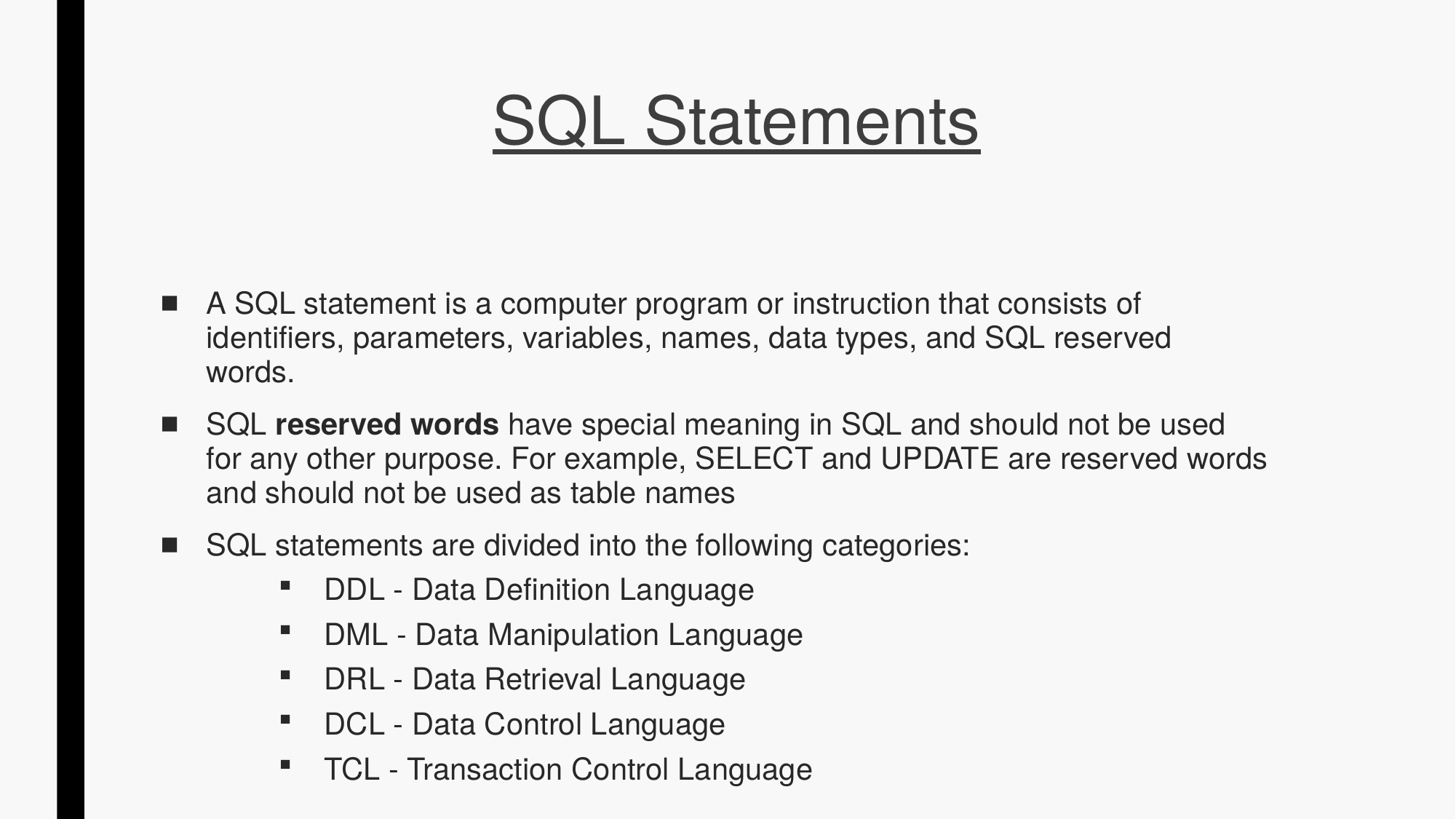

# SQL Statements

A SQL statement is a computer program or instruction that consists of identifiers, parameters, variables, names, data types, and SQL reserved words.
SQL reserved words have special meaning in SQL and should not be used for any other purpose. For example, SELECT and UPDATE are reserved words and should not be used as table names
SQL statements are divided into the following categories:
DDL - Data Definition Language
DML - Data Manipulation Language
DRL - Data Retrieval Language
DCL - Data Control Language
TCL - Transaction Control Language